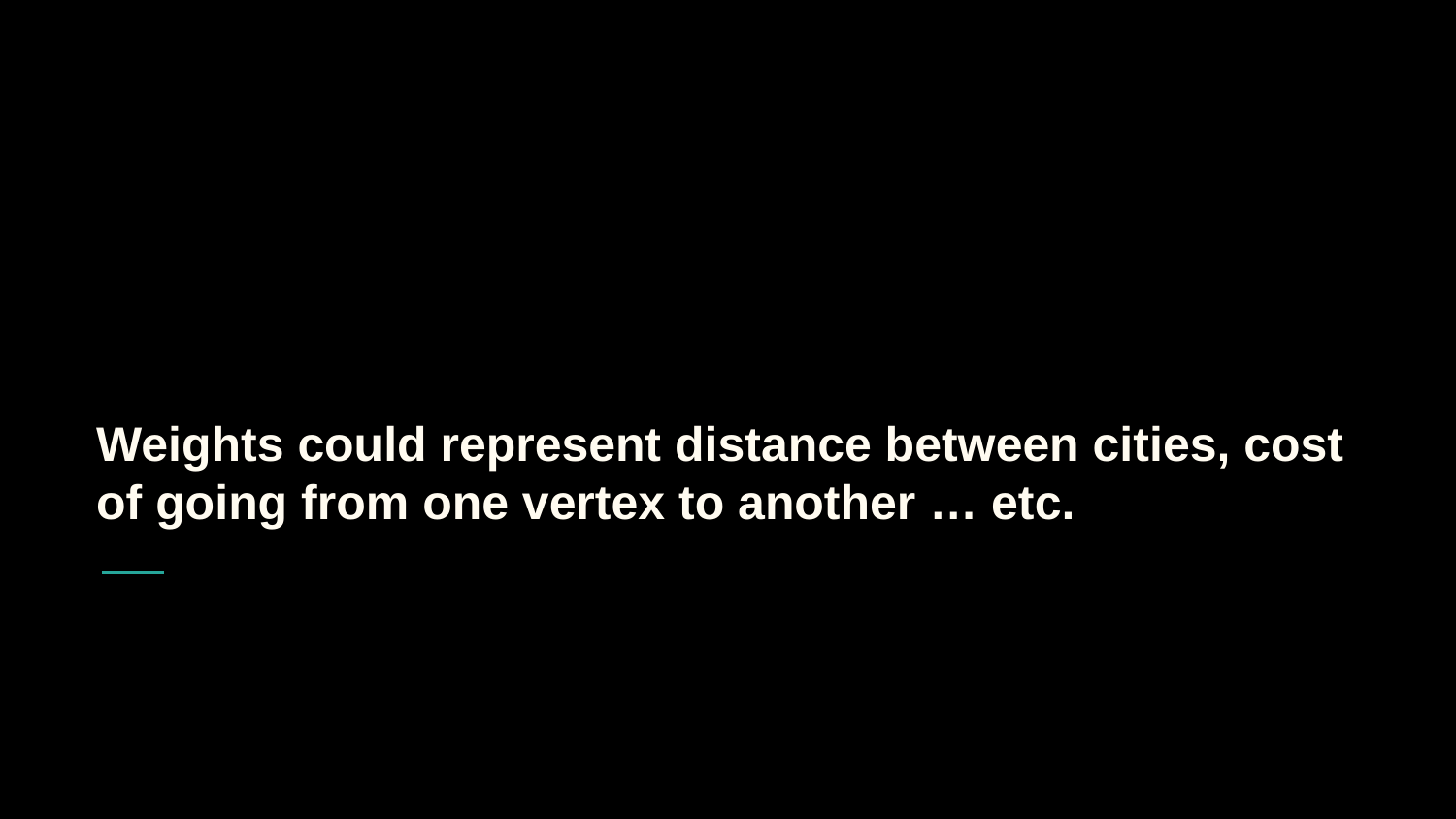

# Weights could represent distance between cities, cost of going from one vertex to another … etc.